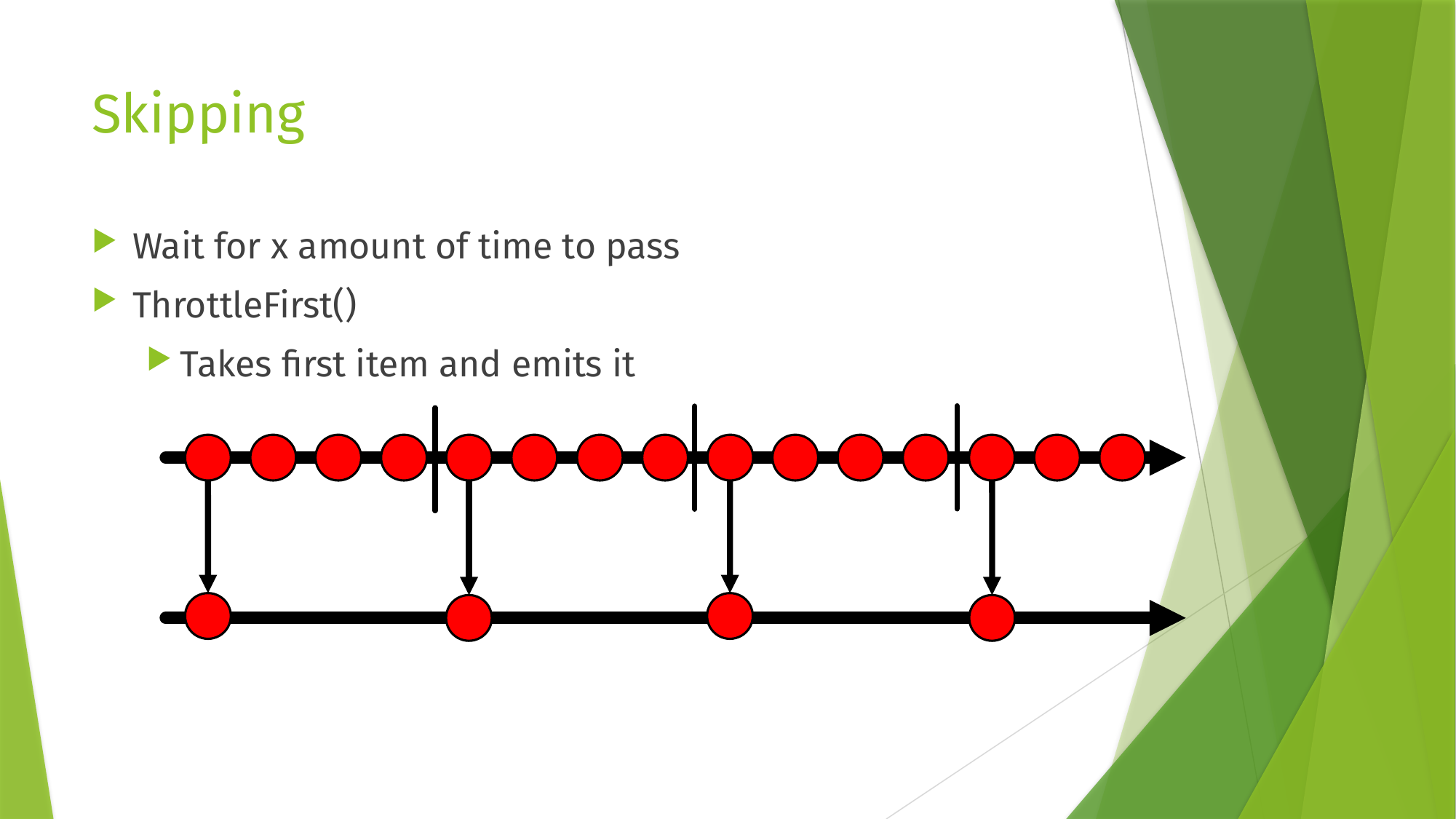

# Skipping
Wait for x amount of time to pass
ThrottleFirst()
Takes first item and emits it